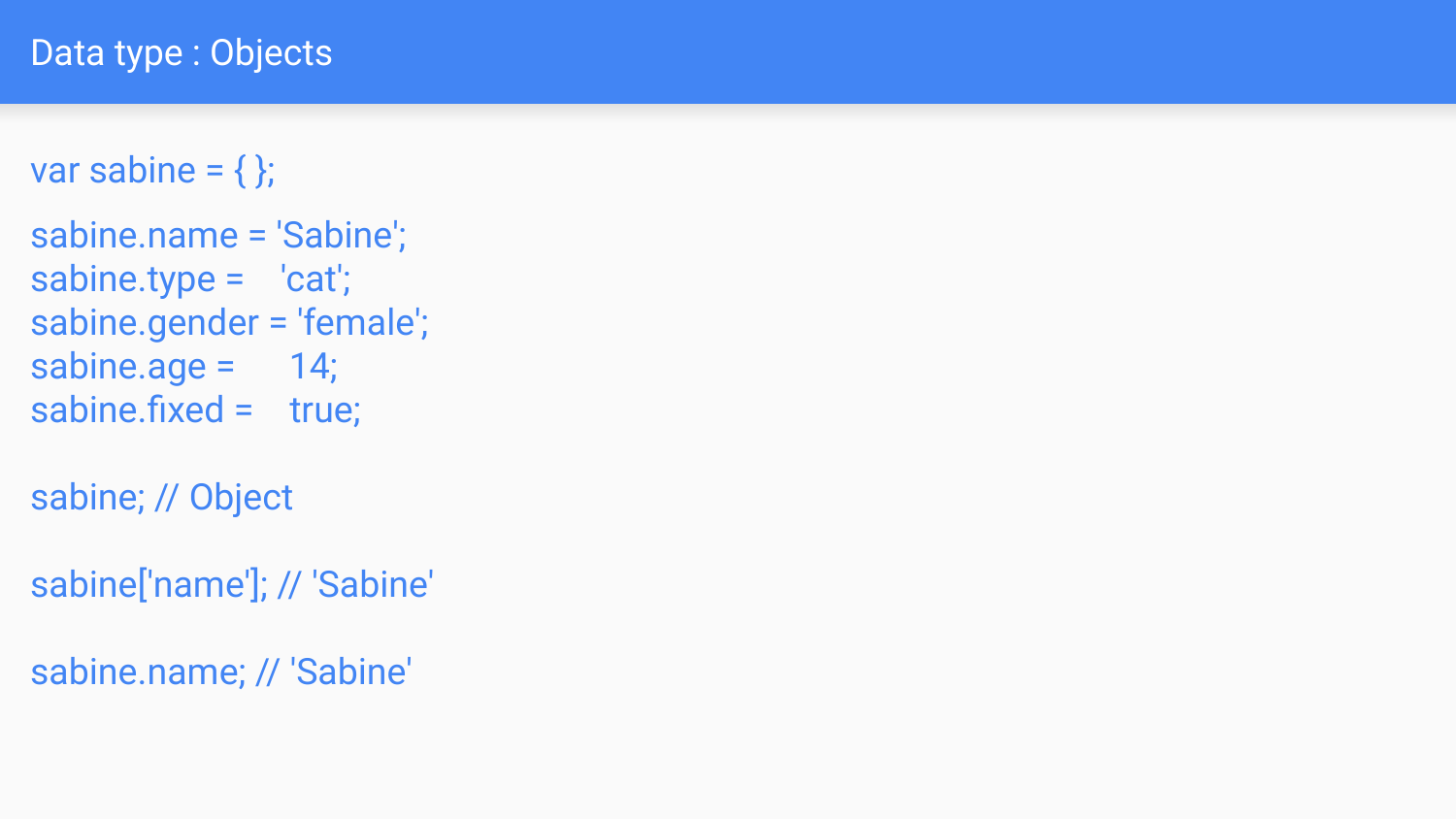

# Data type : Objects
var sabine = { };

sabine.name = 'Sabine';
sabine.type =    'cat';
sabine.gender = 'female';
sabine.age =      14;
sabine.fixed =    true;

sabine; // Object

sabine['name']; // 'Sabine'

sabine.name; // 'Sabine'